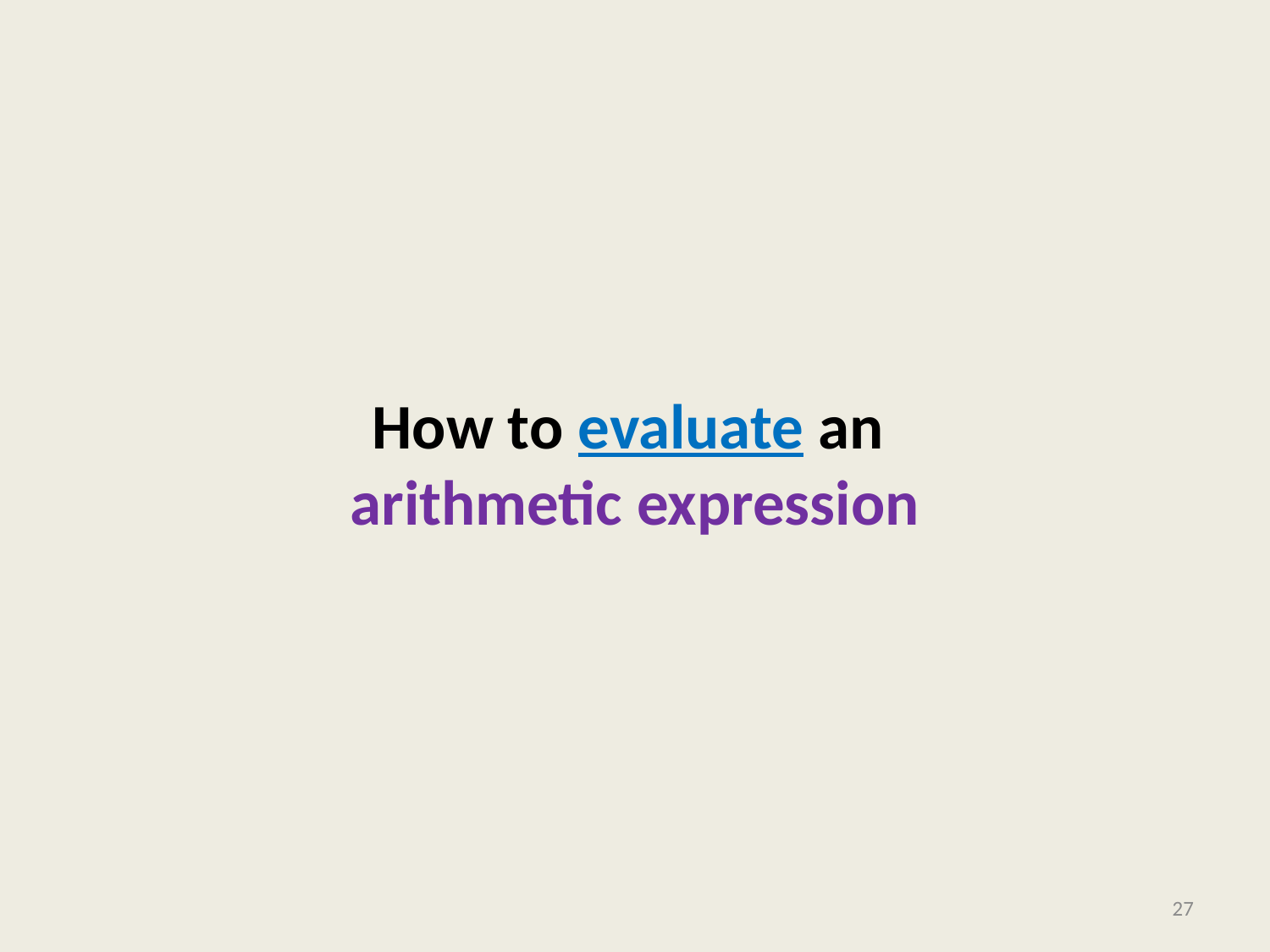

# How to evaluate an arithmetic expression

27